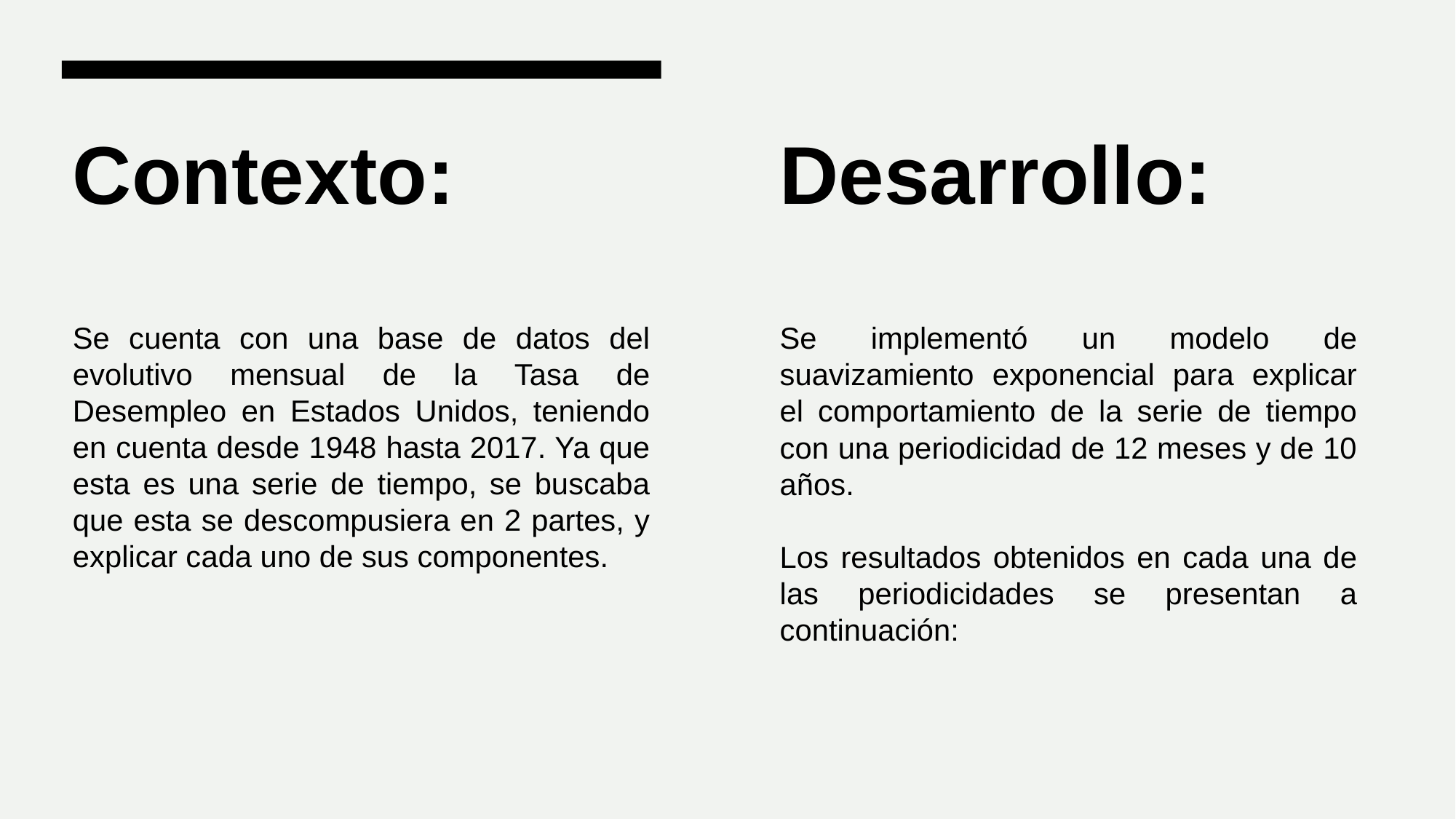

Desarrollo:
Se implementó un modelo de suavizamiento exponencial para explicar el comportamiento de la serie de tiempo con una periodicidad de 12 meses y de 10 años.

Los resultados obtenidos en cada una de las periodicidades se presentan a continuación:
# Contexto: Se cuenta con una base de datos del evolutivo mensual de la Tasa de Desempleo en Estados Unidos, teniendo en cuenta desde 1948 hasta 2017. Ya que esta es una serie de tiempo, se buscaba que esta se descompusiera en 2 partes, y explicar cada uno de sus componentes.